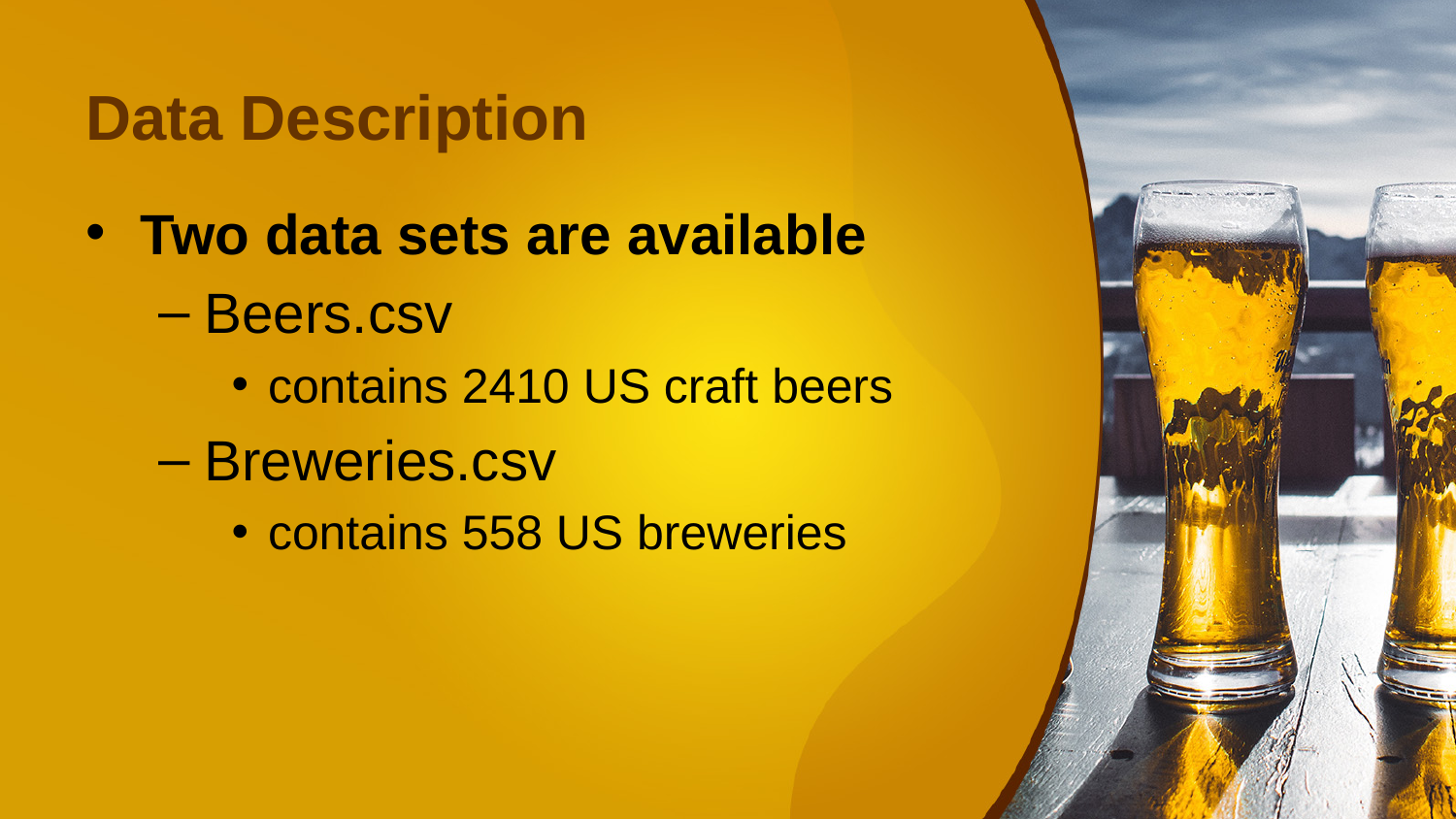

# Data Description
Two data sets are available
Beers.csv
contains 2410 US craft beers
Breweries.csv
contains 558 US breweries